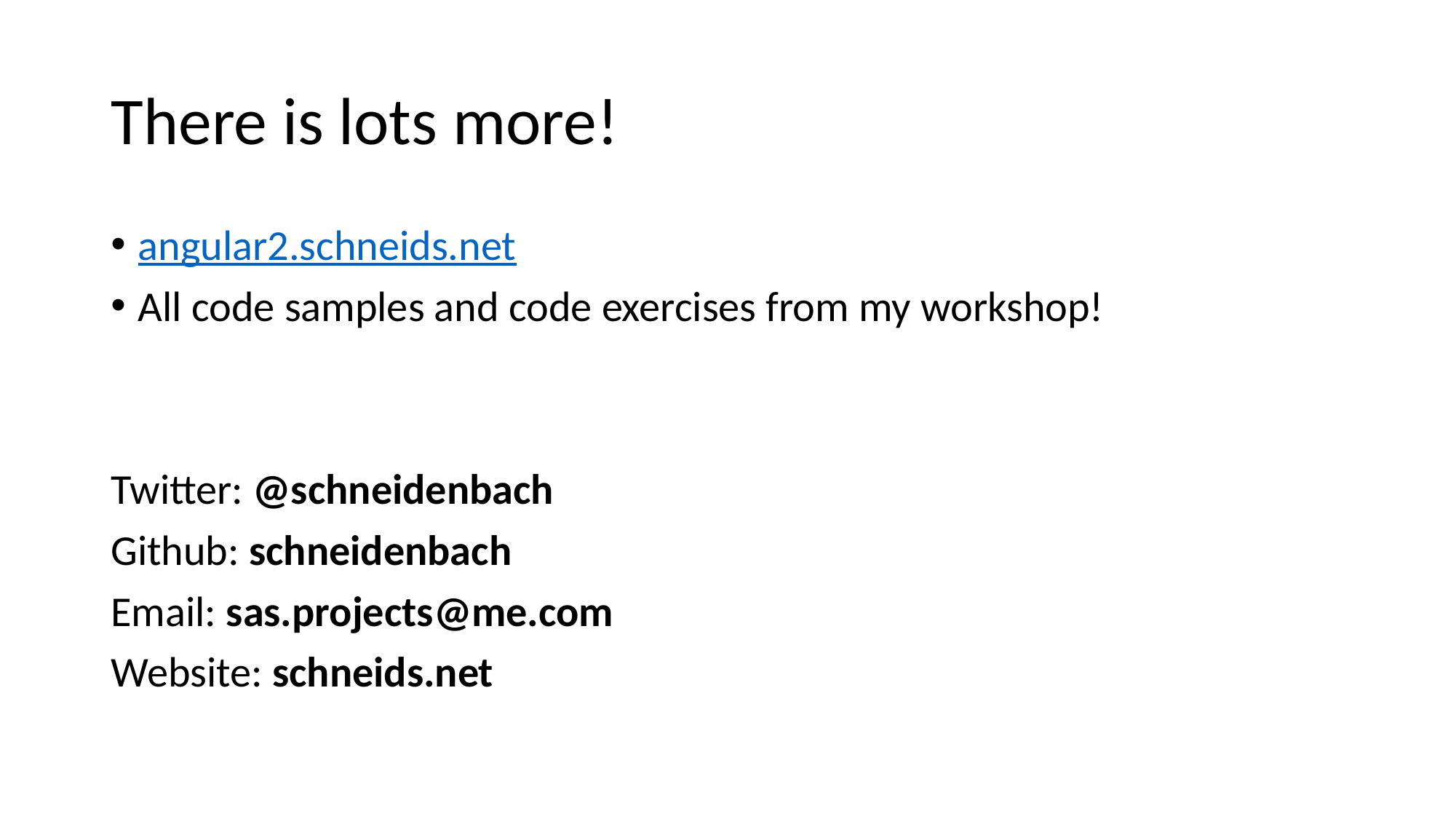

# There is lots more!
angular2.schneids.net
All code samples and code exercises from my workshop!

Twitter: @schneidenbach
Github: schneidenbach
Email: sas.projects@me.com
Website: schneids.net